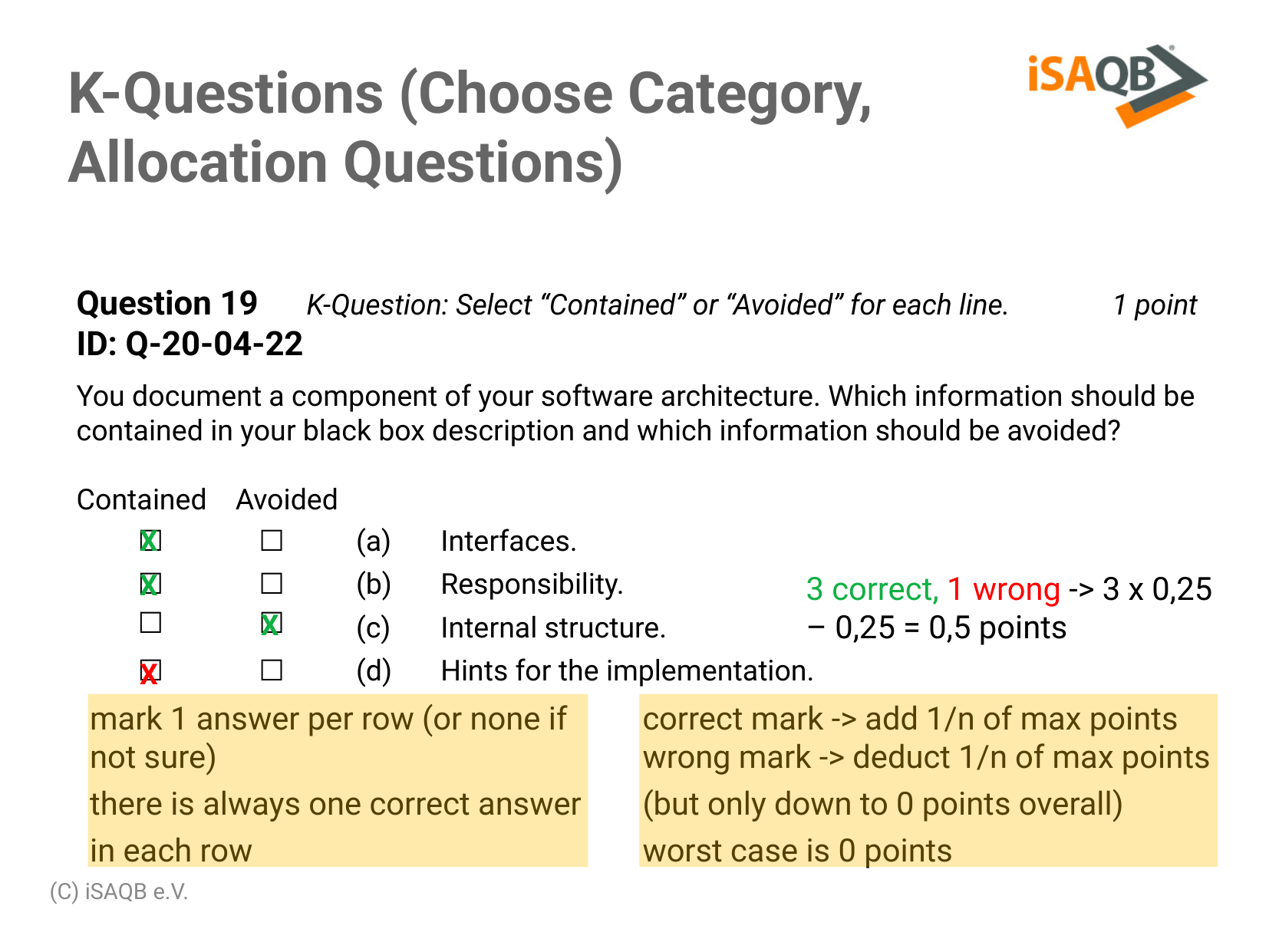

K-Questions (Choose Category, Allocation Questions)
Question 19	K-Question: Select “Contained” or “Avoided” for each line.	1 point
ID: Q-20-04-22

You document a component of your software architecture. Which information should be
contained in your black box description and which information should be avoided?

Contained    Avoided
  X

| ☐ | ☐ | (a) | Interfaces. |
| --- | --- | --- | --- |
| ☐ ☐ | ☐ ☐ | (b) (c) | Responsibility. Internal structure. |
| ☐ | ☐ | (d) | Hints for the implementation. |
  X

3 correct, 1 wrong -> 3 x 0,25 – 0,25 = 0,5 points
  X

  X

mark 1 answer per row (or none if
not sure)
there is always one correct answer
in each row
correct mark -> add 1/n of max points
wrong mark -> deduct 1/n of max points
(but only down to 0 points overall)
worst case is 0 points

(C) iSAQB e.V.